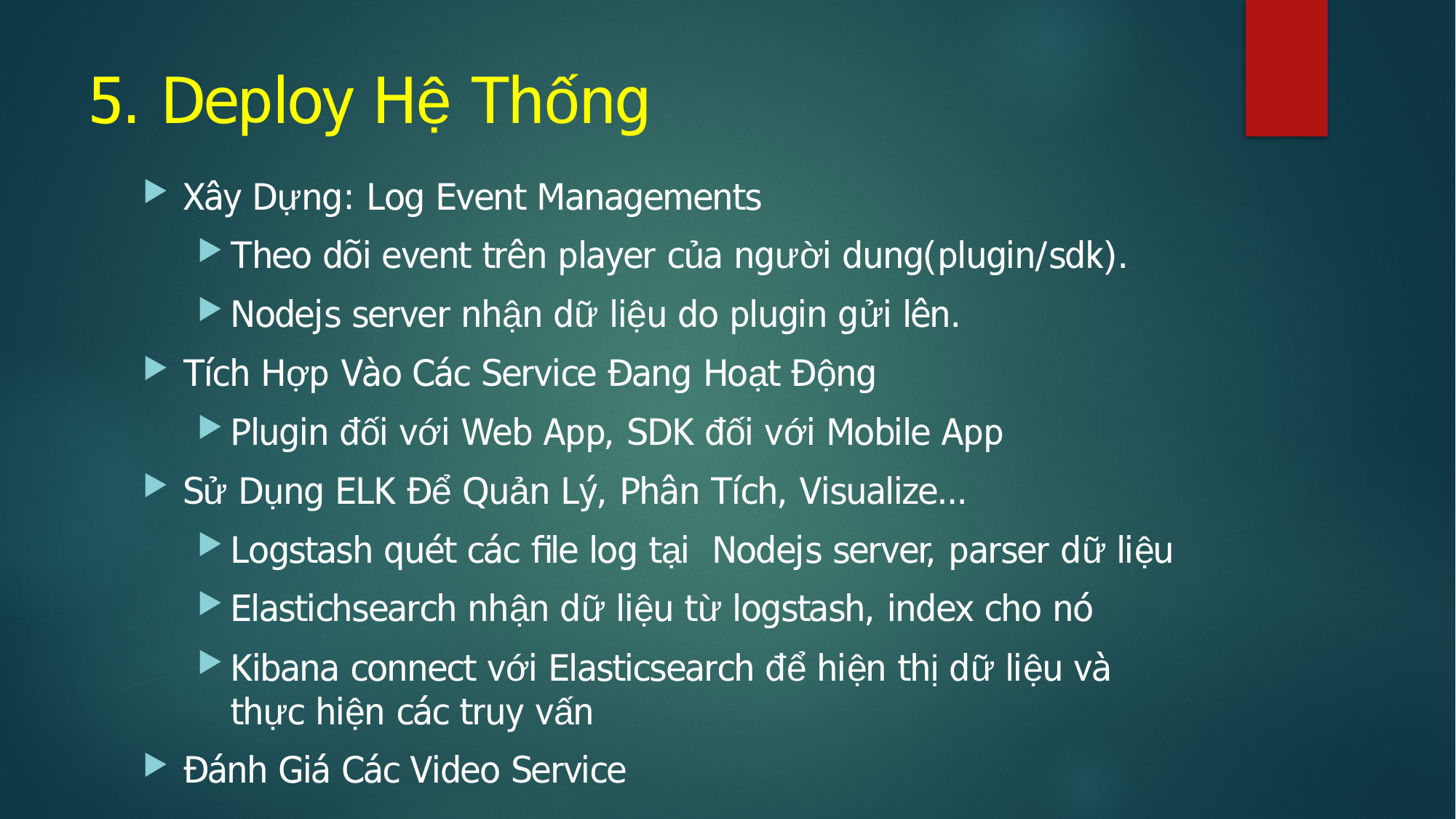

# 5. Deploy Hệ Thống
Xây Dựng: Log Event Managements
Theo dõi event trên player của người dung(plugin/sdk).
Nodejs server nhận dữ liệu do plugin gửi lên.
Tích Hợp Vào Các Service Đang Hoạt Động
Plugin đối với Web App, SDK đối với Mobile App
Sử Dụng ELK Để Quản Lý, Phân Tích, Visualize…
Logstash quét các file log tại  Nodejs server, parser dữ liệu
Elastichsearch nhận dữ liệu từ logstash, index cho nó
Kibana connect với Elasticsearch để hiện thị dữ liệu và thực hiện các truy vấn
Đánh Giá Các Video Service